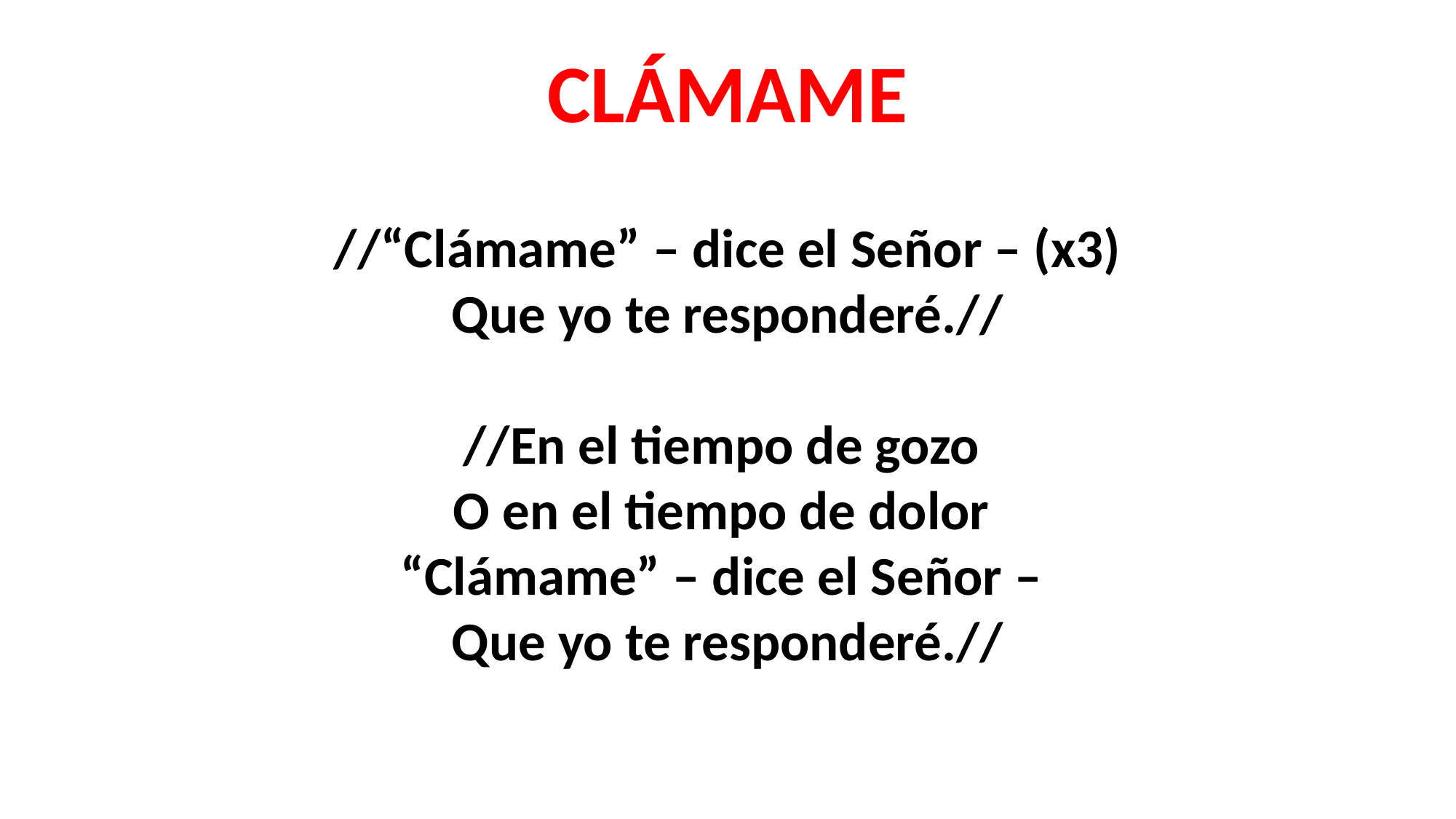

CLÁMAME
//“Clámame” – dice el Señor – (x3)
Que yo te responderé.//

//En el tiempo de gozo
O en el tiempo de dolor
“Clámame” – dice el Señor –
Que yo te responderé.//